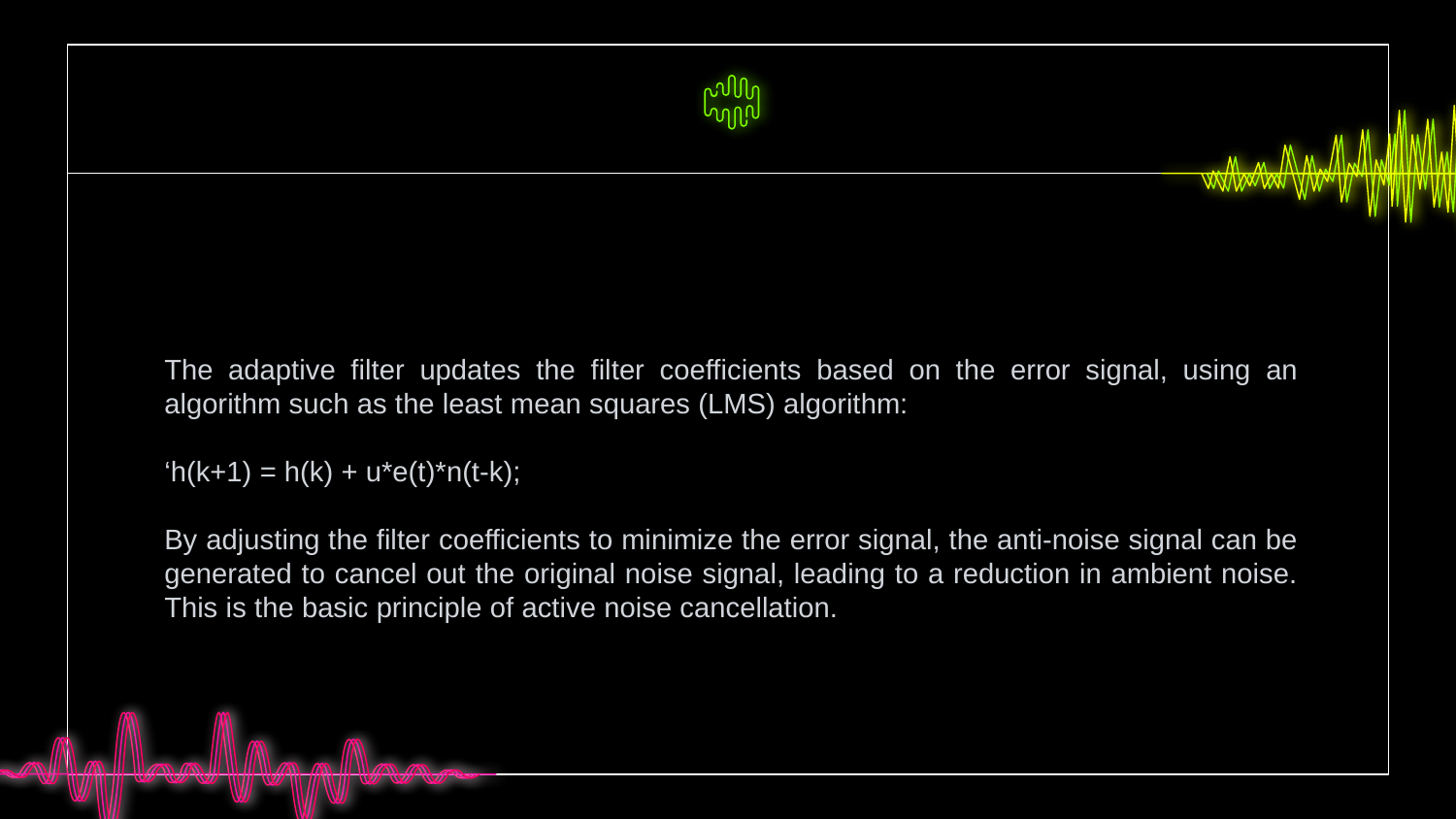

The adaptive filter updates the filter coefficients based on the error signal, using an algorithm such as the least mean squares (LMS) algorithm:

‘h(k+1) = h(k) + u*e(t)*n(t-k);

By adjusting the filter coefficients to minimize the error signal, the anti-noise signal can be generated to cancel out the original noise signal, leading to a reduction in ambient noise. This is the basic principle of active noise cancellation.